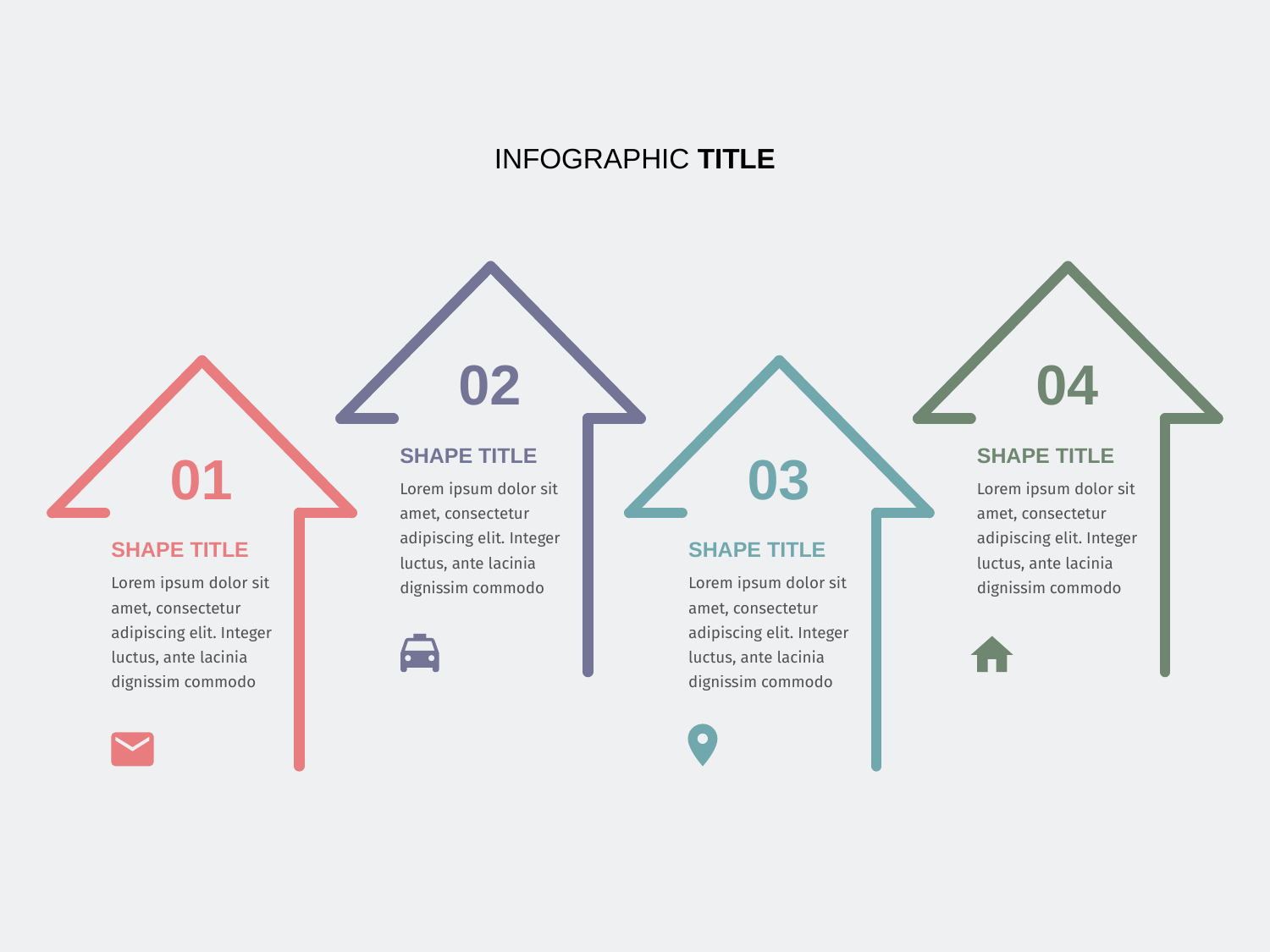

INFOGRAPHIC TITLE
02
04
SHAPE TITLE
SHAPE TITLE
01
03
Lorem ipsum dolor sit amet, consectetur adipiscing elit. Integer luctus, ante lacinia dignissim commodo
Lorem ipsum dolor sit amet, consectetur adipiscing elit. Integer luctus, ante lacinia dignissim commodo
SHAPE TITLE
SHAPE TITLE
Lorem ipsum dolor sit amet, consectetur adipiscing elit. Integer luctus, ante lacinia dignissim commodo
Lorem ipsum dolor sit amet, consectetur adipiscing elit. Integer luctus, ante lacinia dignissim commodo